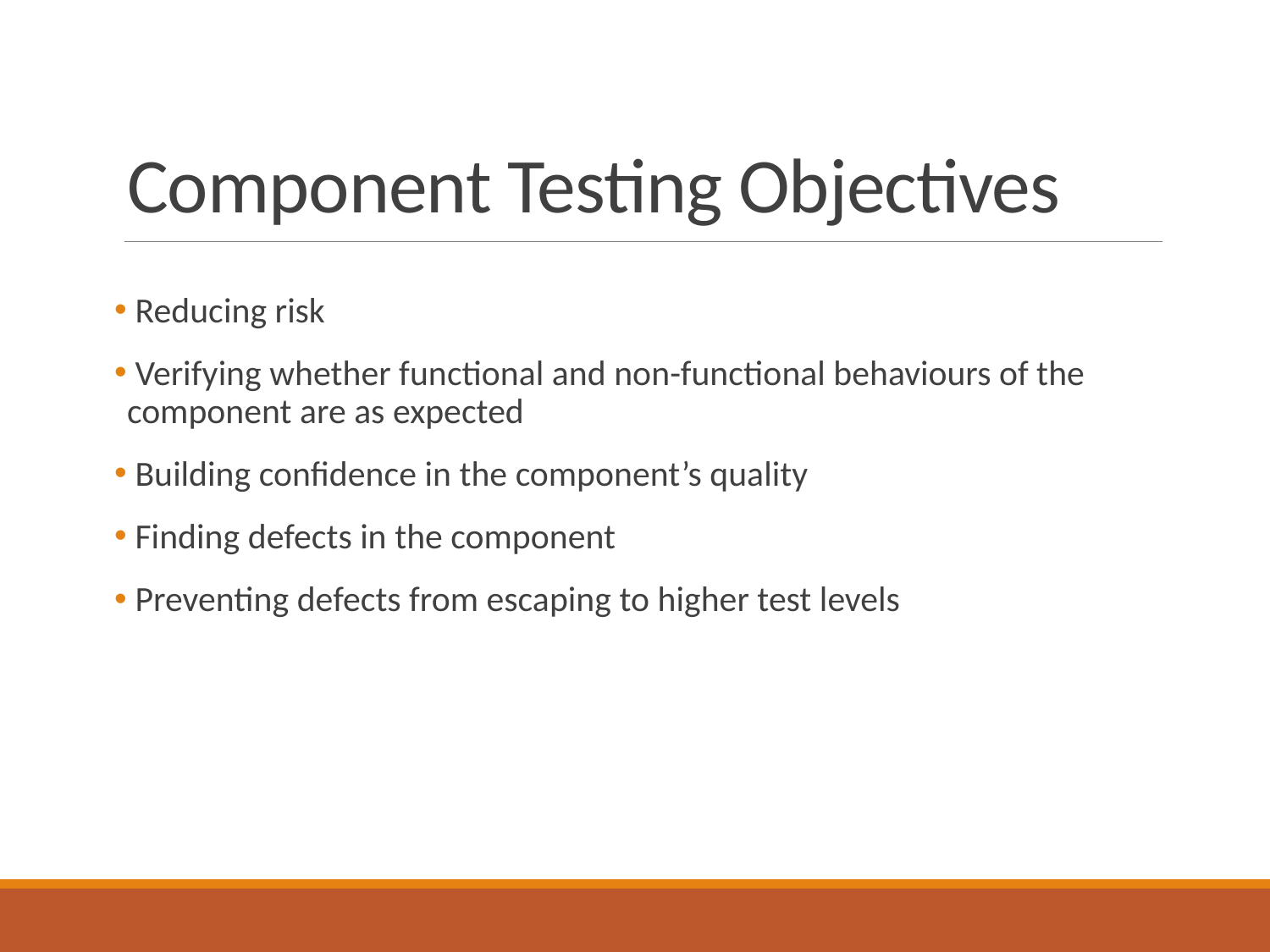

# Component Testing Objectives
 Reducing risk
 Verifying whether functional and non-functional behaviours of the  component are as expected
 Building confidence in the component’s quality
 Finding defects in the component
 Preventing defects from escaping to higher test levels